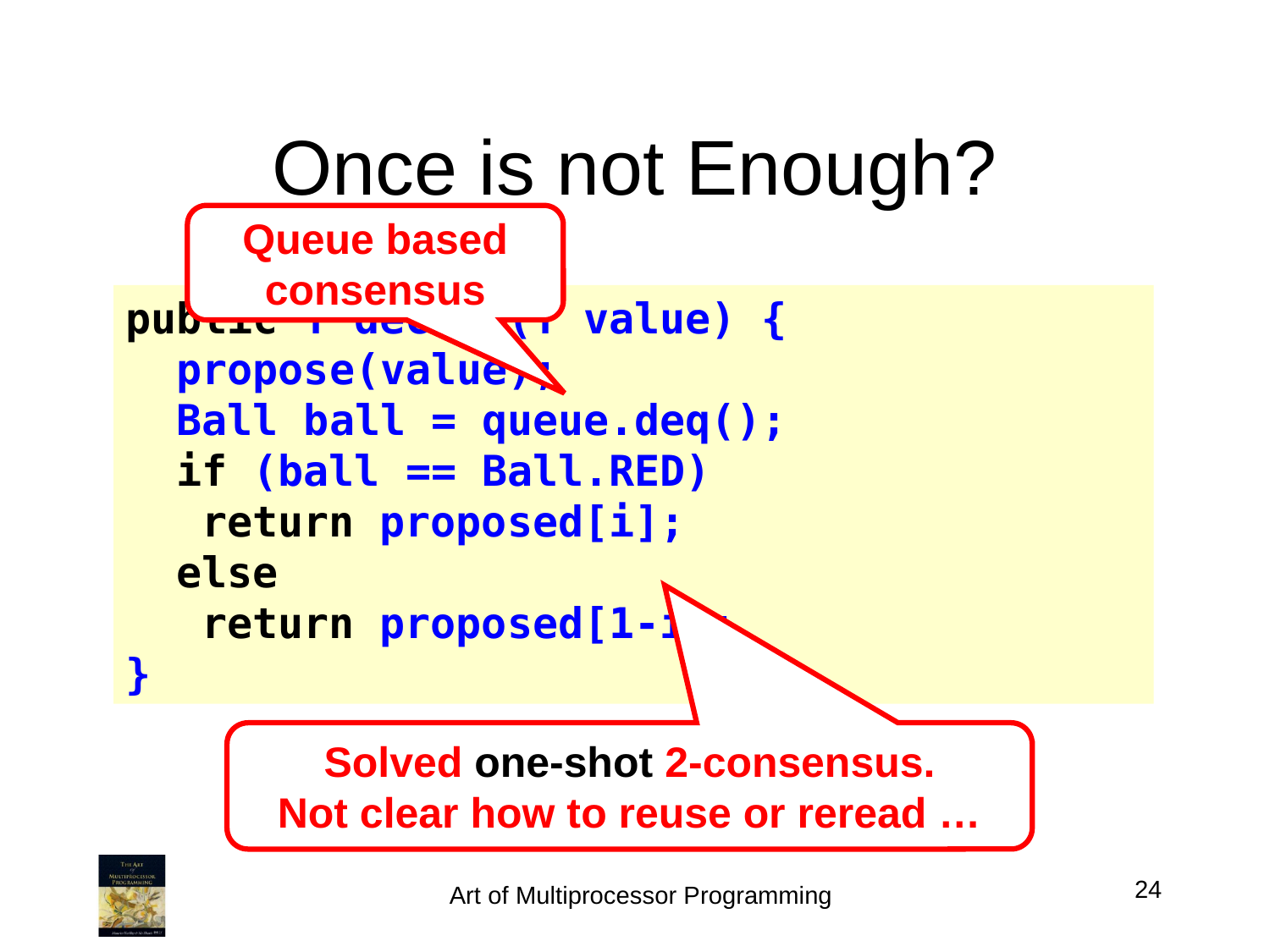

# Once is not Enough?
Queue based consensus
public T decide(T value) {
  propose(value);
  Ball ball = queue.deq();
  if (ball == Ball.RED)
   return proposed[i];
  else
   return proposed[1-i];
}
Solved one-shot 2-consensus.
Not clear how to reuse or reread …
24
Art of Multiprocessor Programming